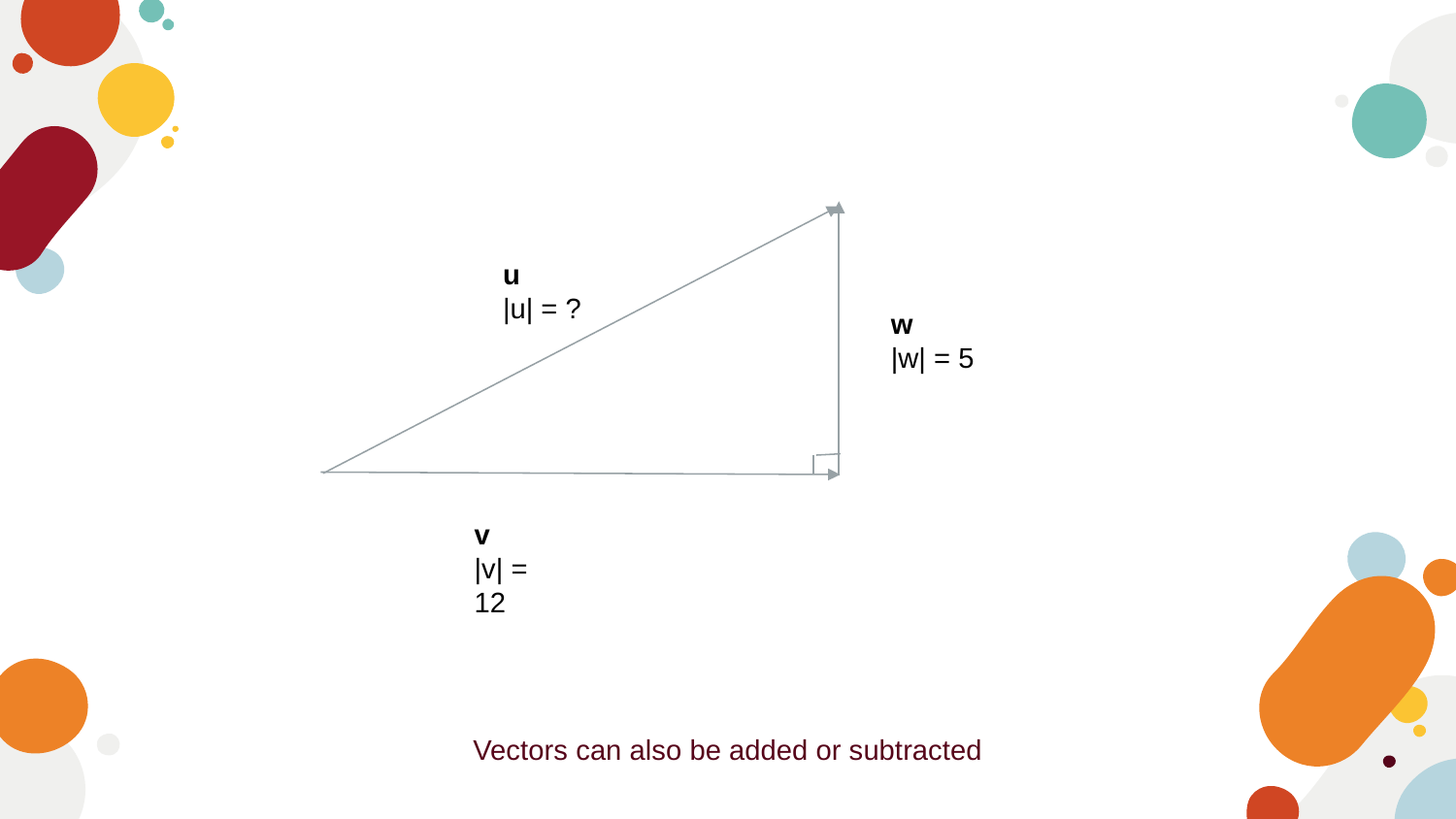

u
|u| = ?
w
|w| = 5
v
|v| = 12
Vectors can also be added or subtracted